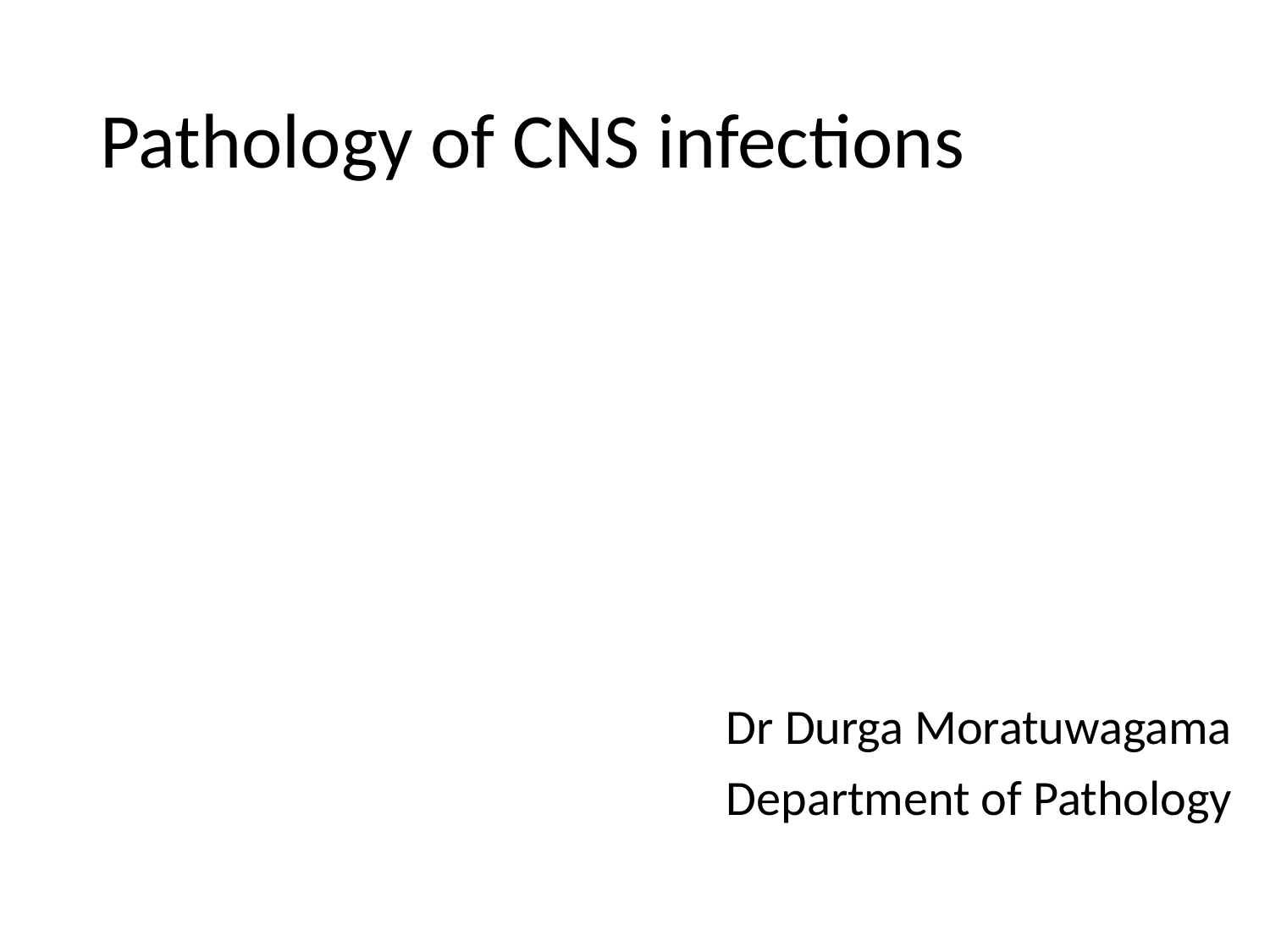

# Pathology of CNS infections
Dr Durga Moratuwagama
Department of Pathology